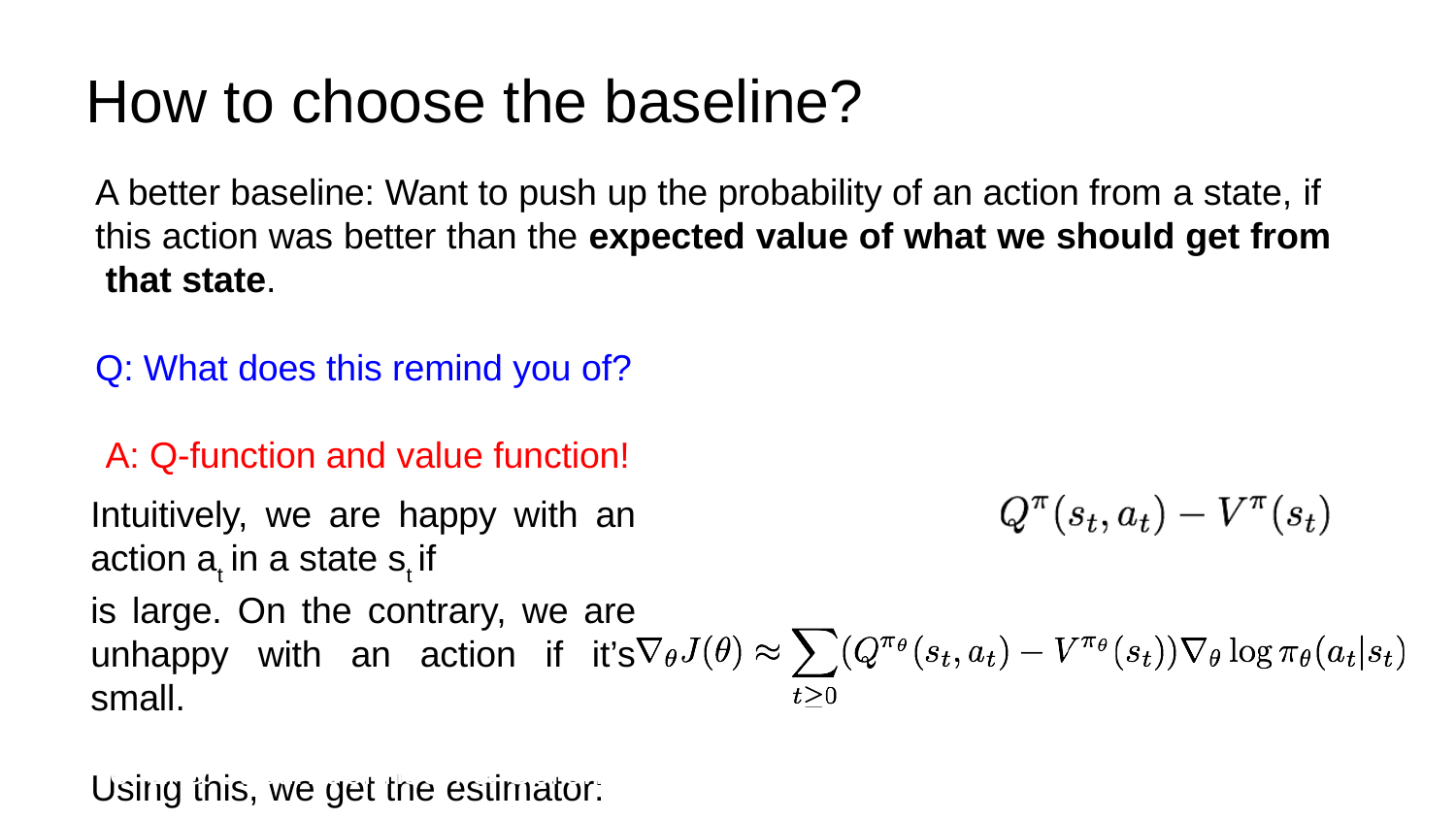

# How to choose the baseline?
A better baseline: Want to push up the probability of an action from a state, if  this action was better than the expected value of what we should get from  that state.
Q: What does this remind you of?  A: Q-function and value function!
Intuitively, we are happy with an action at in a state st if
is large. On the contrary, we are unhappy with an action if it’s small.

Using this, we get the estimator:

Lecture 14 - 89
May 23, 2017
Fei-Fei Li & Justin Johnson & Serena Yeung